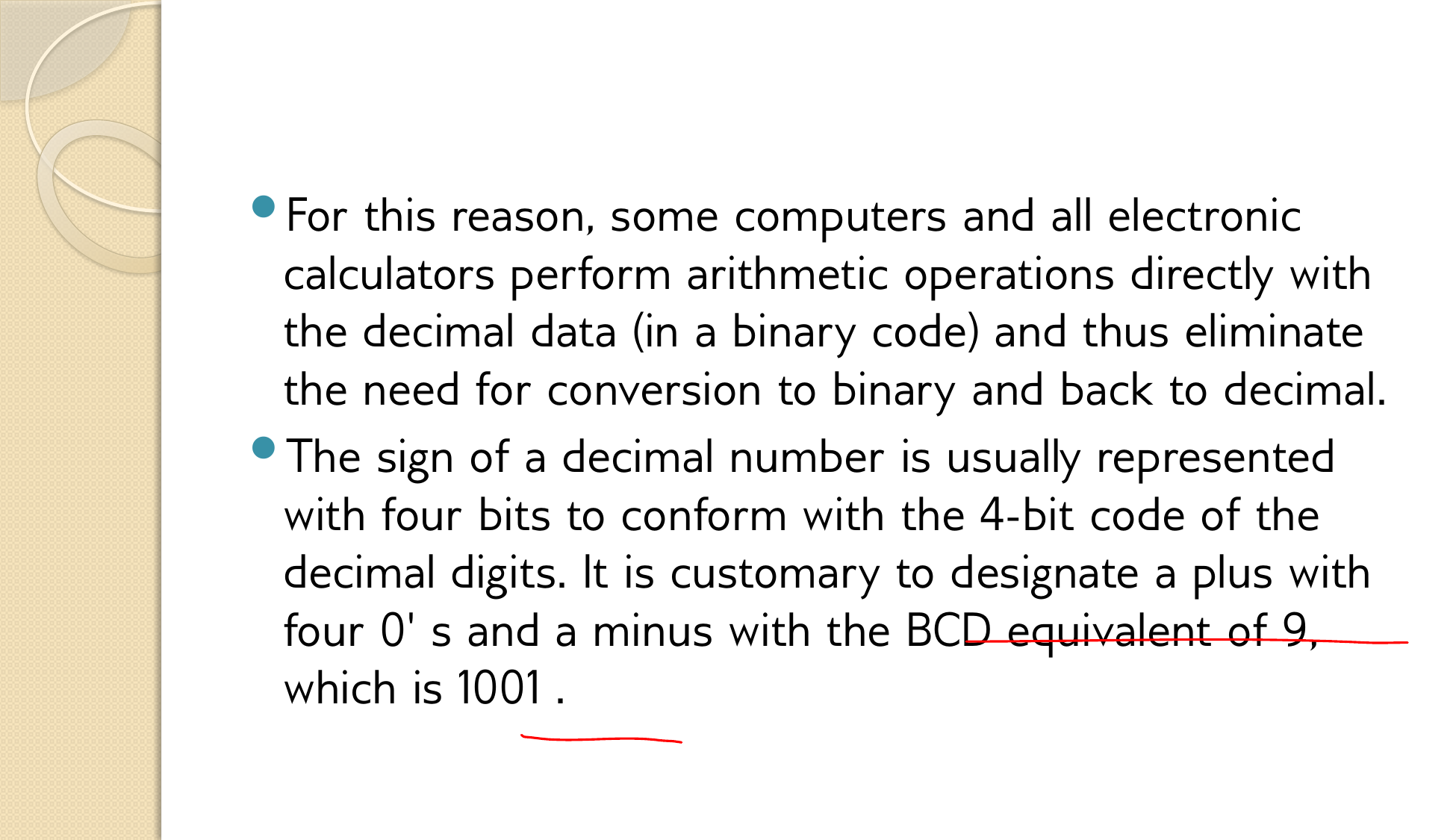

#
For this reason, some computers and all electronic calculators perform arithmetic operations directly with the decimal data (in a binary code) and thus eliminate the need for conversion to binary and back to decimal.
The sign of a decimal number is usually represented with four bits to conform with the 4-bit code of the decimal digits. It is customary to designate a plus with four 0' s and a minus with the BCD equivalent of 9, which is 1001 .